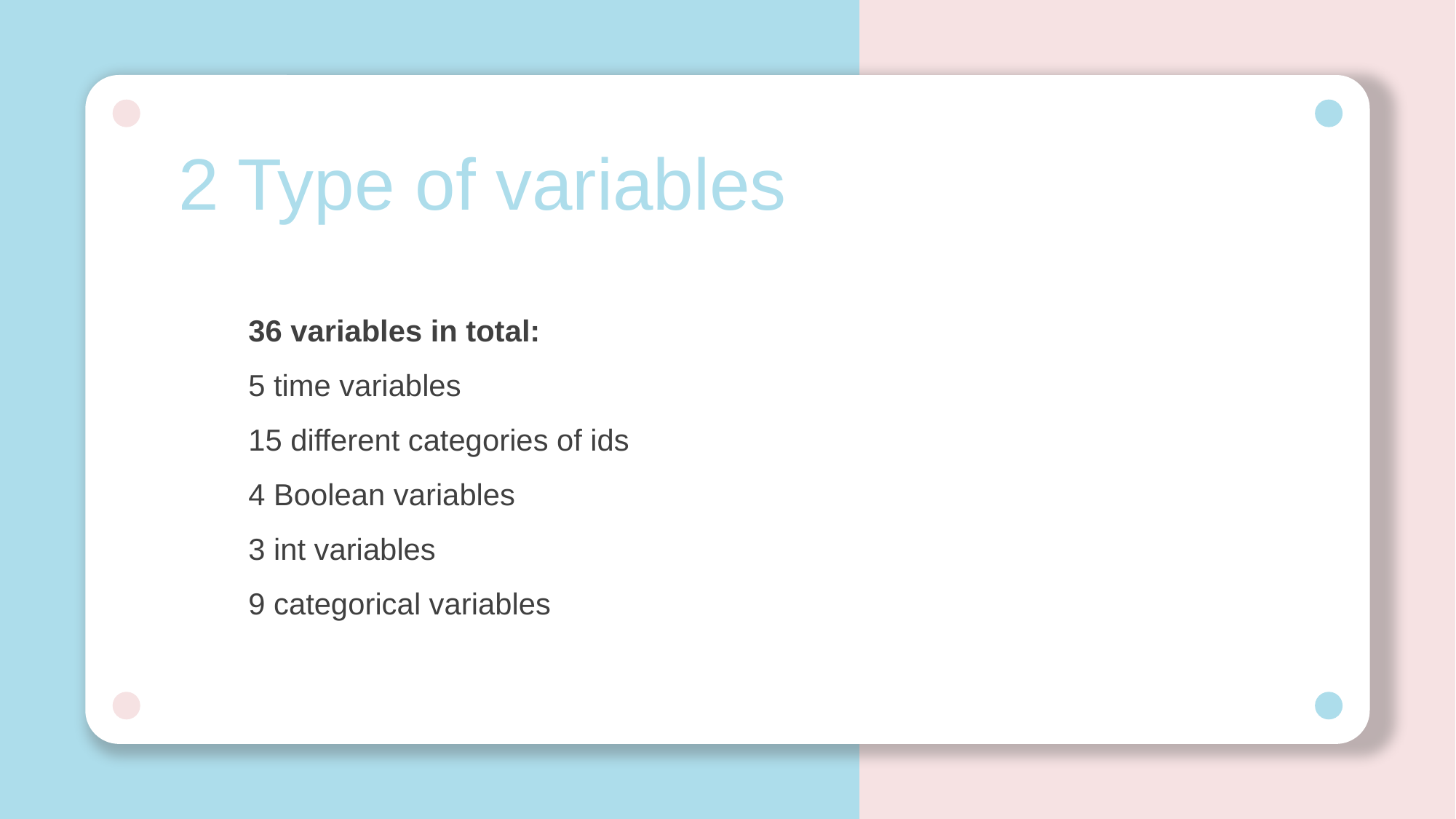

2 Type of variables
36 variables in total:
5 time variables
15 different categories of ids
4 Boolean variables
3 int variables
9 categorical variables